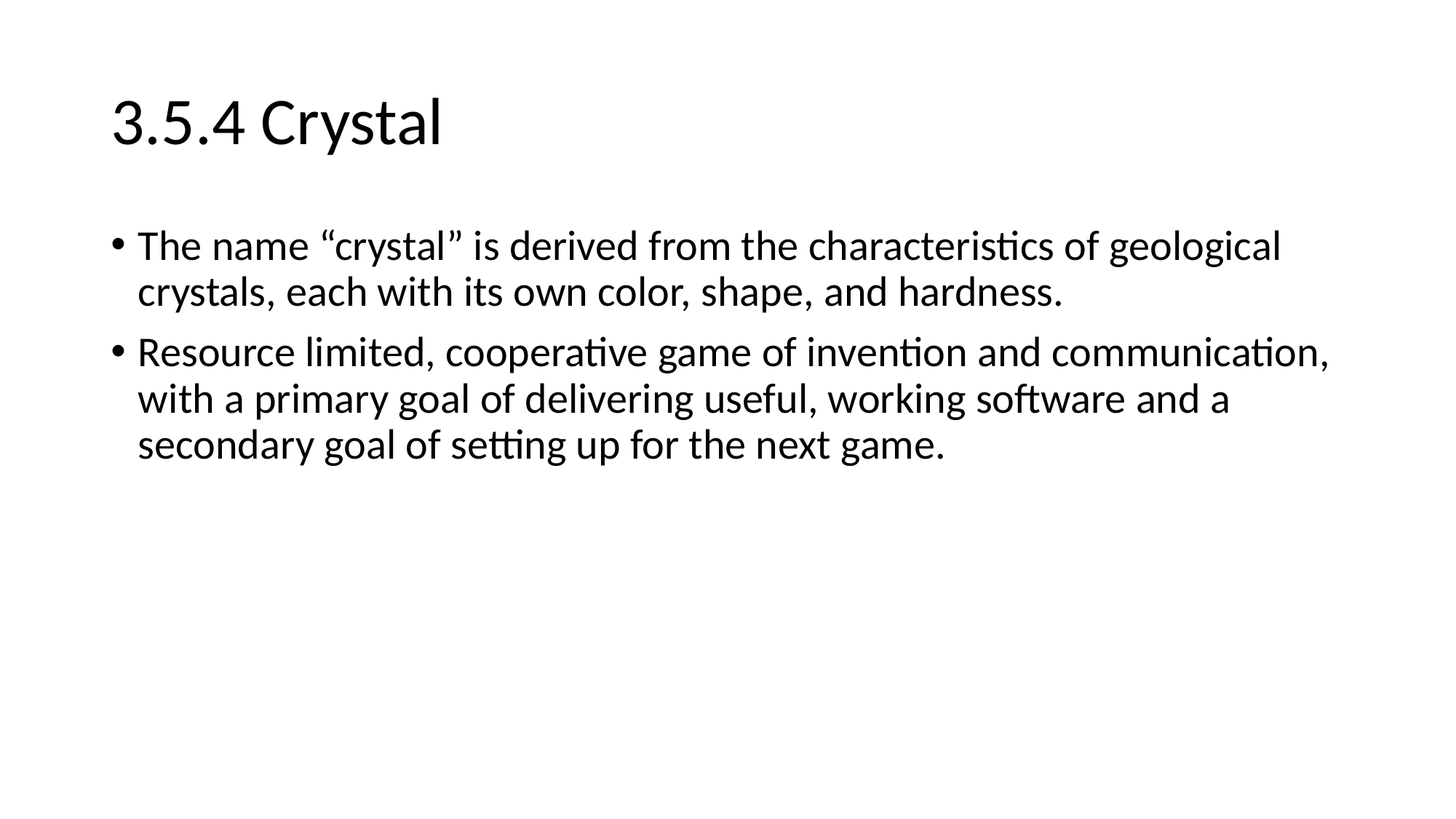

# 3.5.4 Crystal
The name “crystal” is derived from the characteristics of geological crystals, each with its own color, shape, and hardness.
Resource limited, cooperative game of invention and communication, with a primary goal of delivering useful, working software and a secondary goal of setting up for the next game.